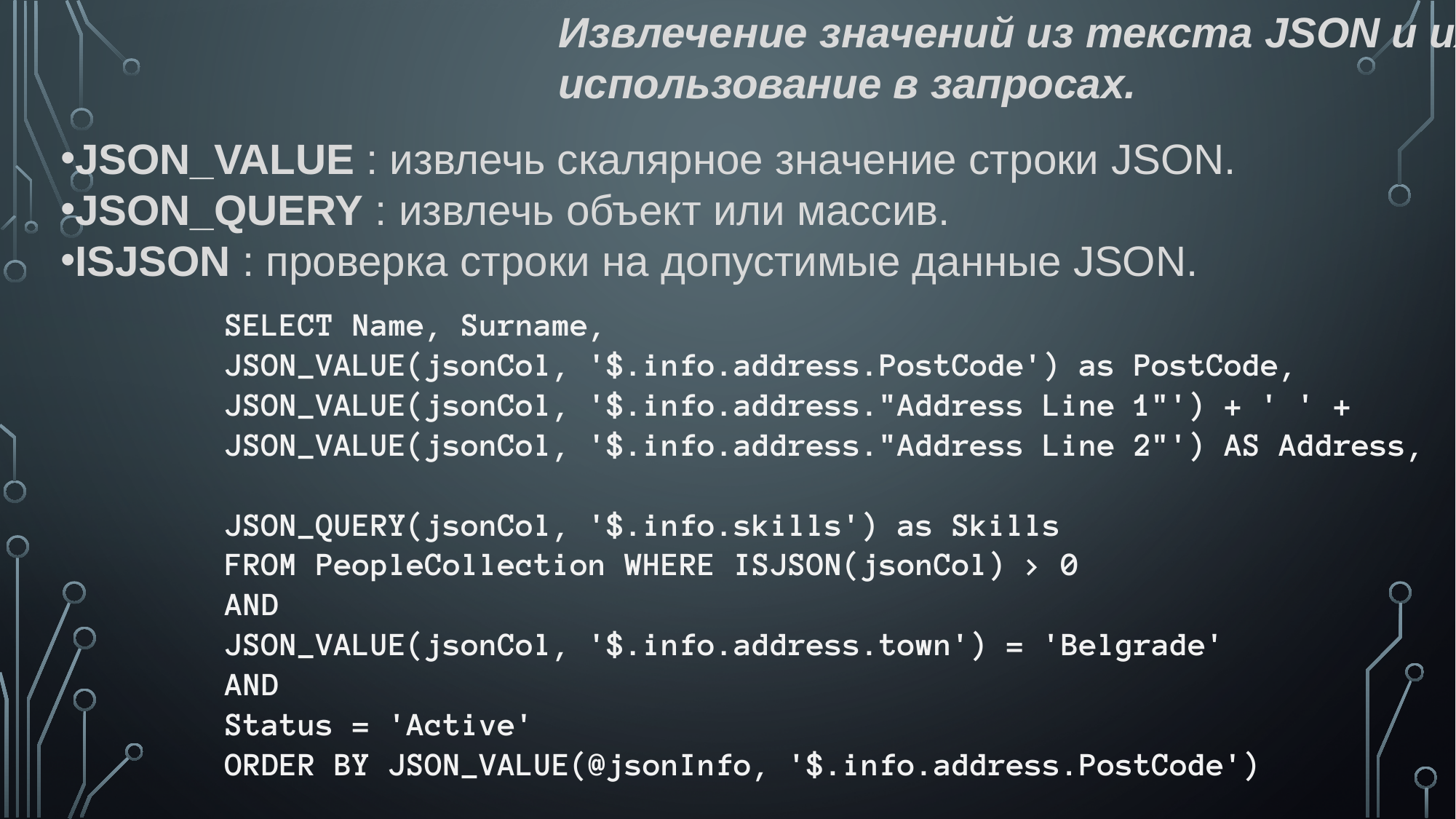

Извлечение значений из текста JSON и их использование в запросах.
JSON_VALUE : извлечь скалярное значение строки JSON.
JSON_QUERY : извлечь объект или массив.
ISJSON : проверка строки на допустимые данные JSON.
SELECT Name, Surname,
JSON_VALUE(jsonCol, '$.info.address.PostCode') as PostCode, JSON_VALUE(jsonCol, '$.info.address."Address Line 1"') + ' ' + JSON_VALUE(jsonCol, '$.info.address."Address Line 2"') AS Address,

JSON_QUERY(jsonCol, '$.info.skills') as Skills
FROM PeopleCollection WHERE ISJSON(jsonCol) > 0
AND
JSON_VALUE(jsonCol, '$.info.address.town') = 'Belgrade'
AND
Status = 'Active'
ORDER BY JSON_VALUE(@jsonInfo, '$.info.address.PostCode')